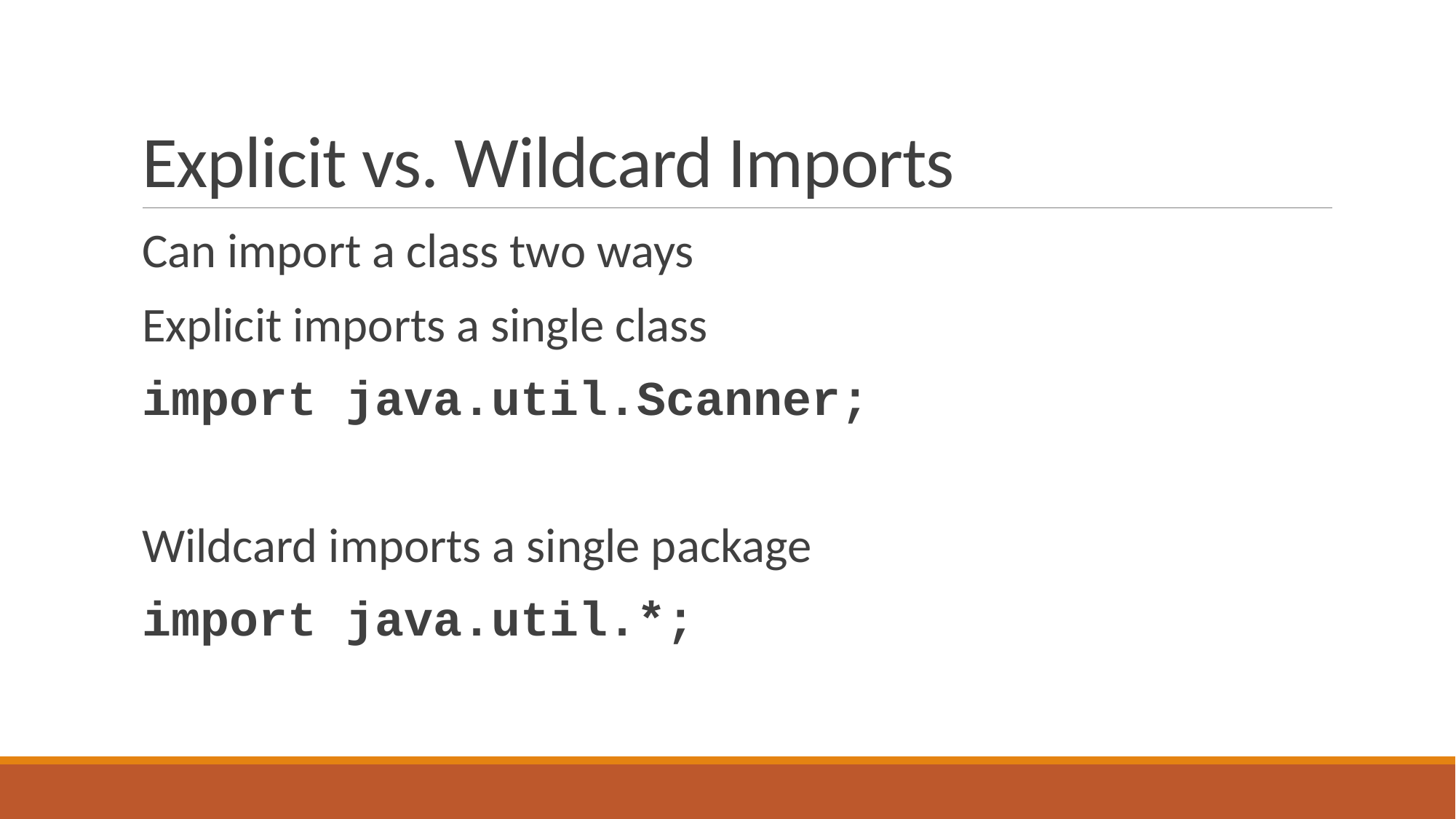

# Explicit vs. Wildcard Imports
Can import a class two ways
Explicit imports a single class
import java.util.Scanner;

Wildcard imports a single package
import java.util.*;